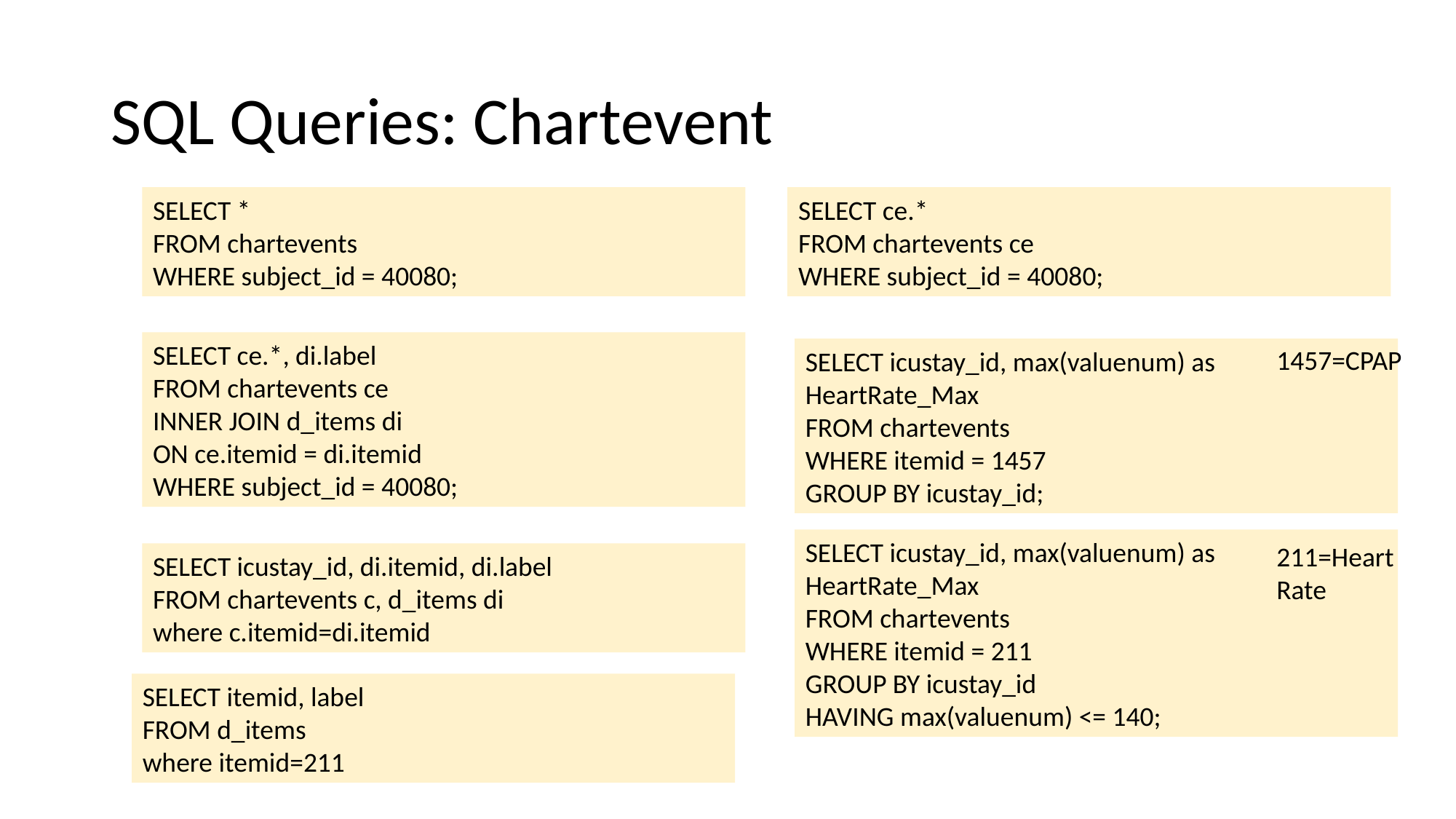

# SQL Queries: Chartevent
SELECT *
FROM chartevents
WHERE subject_id = 40080;
SELECT ce.*
FROM chartevents ce
WHERE subject_id = 40080;
SELECT ce.*, di.label
FROM chartevents ce
INNER JOIN d_items di
ON ce.itemid = di.itemid
WHERE subject_id = 40080;
1457=CPAP
SELECT icustay_id, max(valuenum) as HeartRate_Max
FROM chartevents
WHERE itemid = 1457
GROUP BY icustay_id;
SELECT icustay_id, max(valuenum) as HeartRate_Max
FROM chartevents
WHERE itemid = 211
GROUP BY icustay_id
HAVING max(valuenum) <= 140;
211=Heart Rate
SELECT icustay_id, di.itemid, di.label
FROM chartevents c, d_items di
where c.itemid=di.itemid
SELECT itemid, label
FROM d_items
where itemid=211